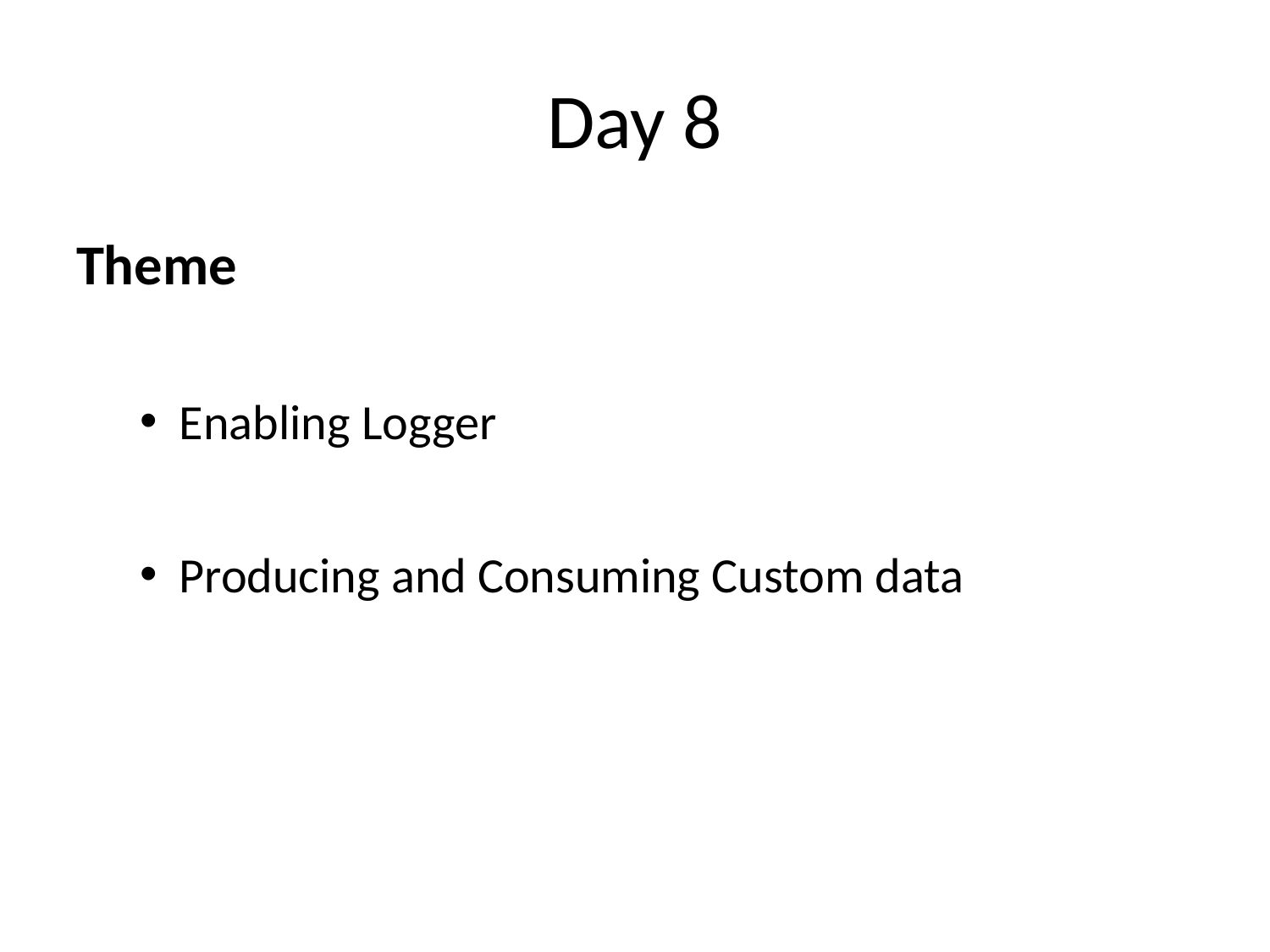

# Day 8
Theme

Enabling Logger

Producing and Consuming Custom data